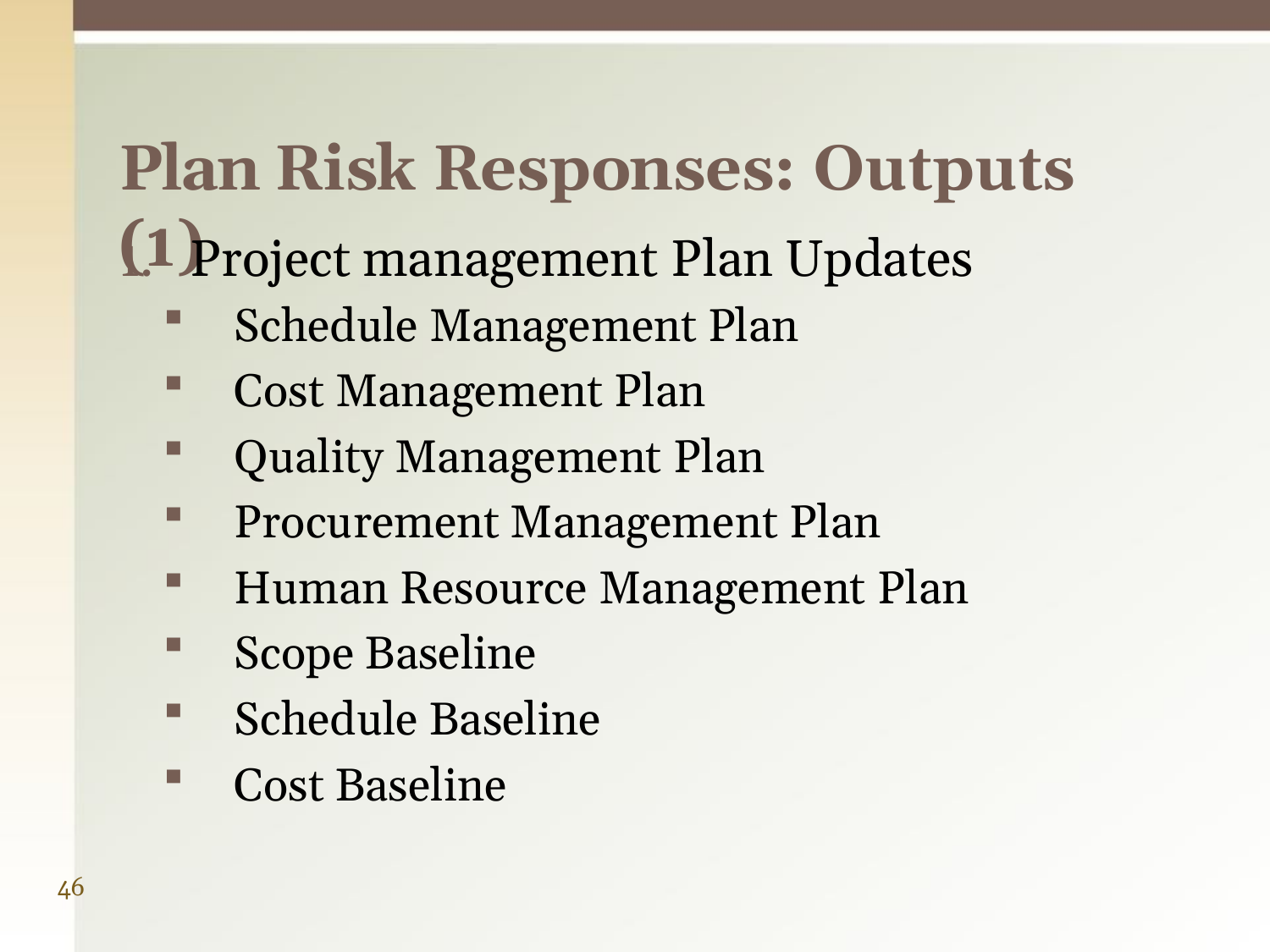

# Plan Risk Responses: Outputs (1)
Project management Plan Updates
Schedule Management Plan
Cost Management Plan
Quality Management Plan
Procurement Management Plan
Human Resource Management Plan
Scope Baseline
Schedule Baseline
Cost Baseline
46